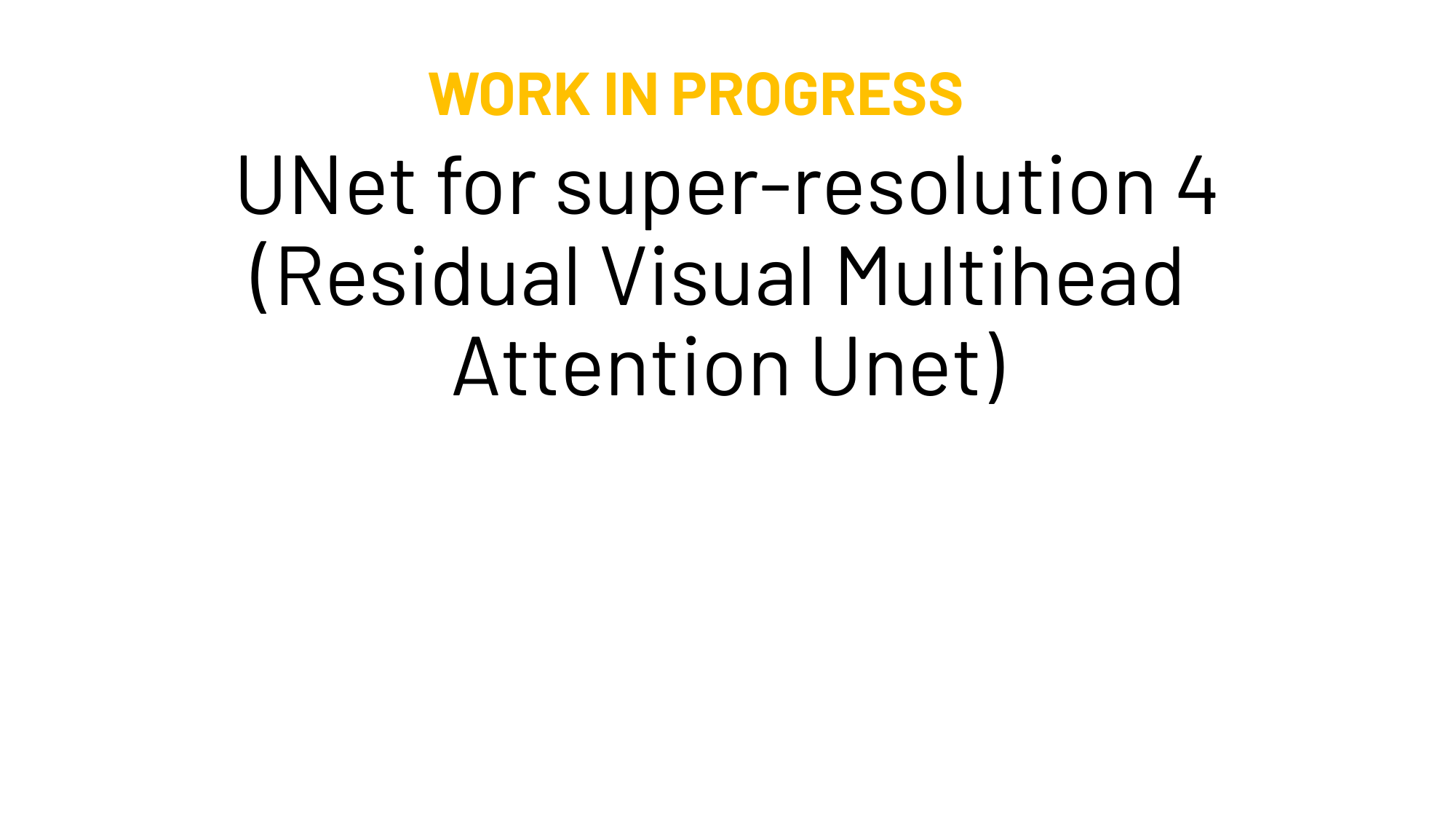

WORK IN PROGRESS
# UNet for super-resolution 4 (Residual Visual Multihead Attention Unet)